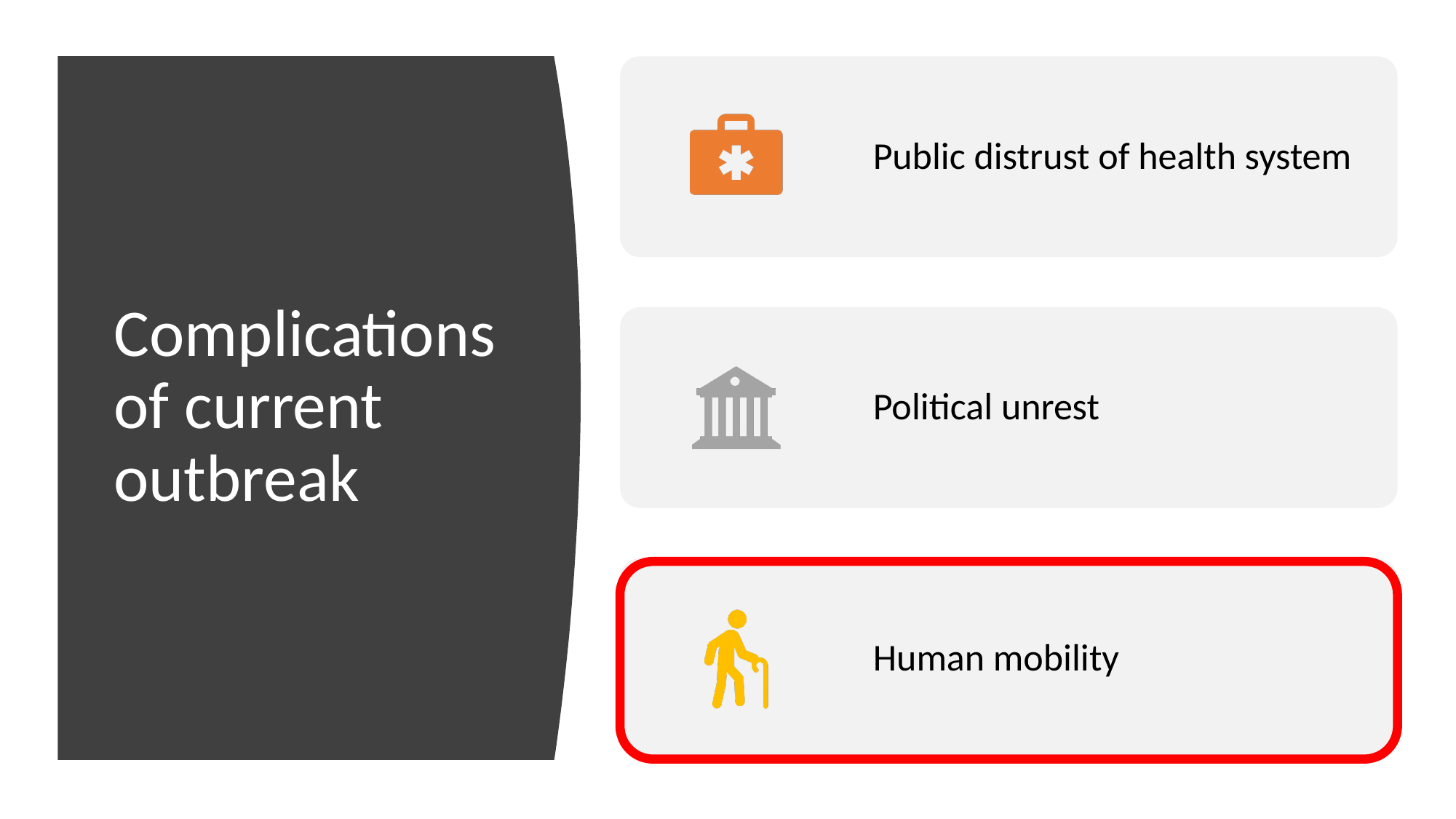

Public distrust of health system
Political unrest
Human mobility

# Complications of current outbreak